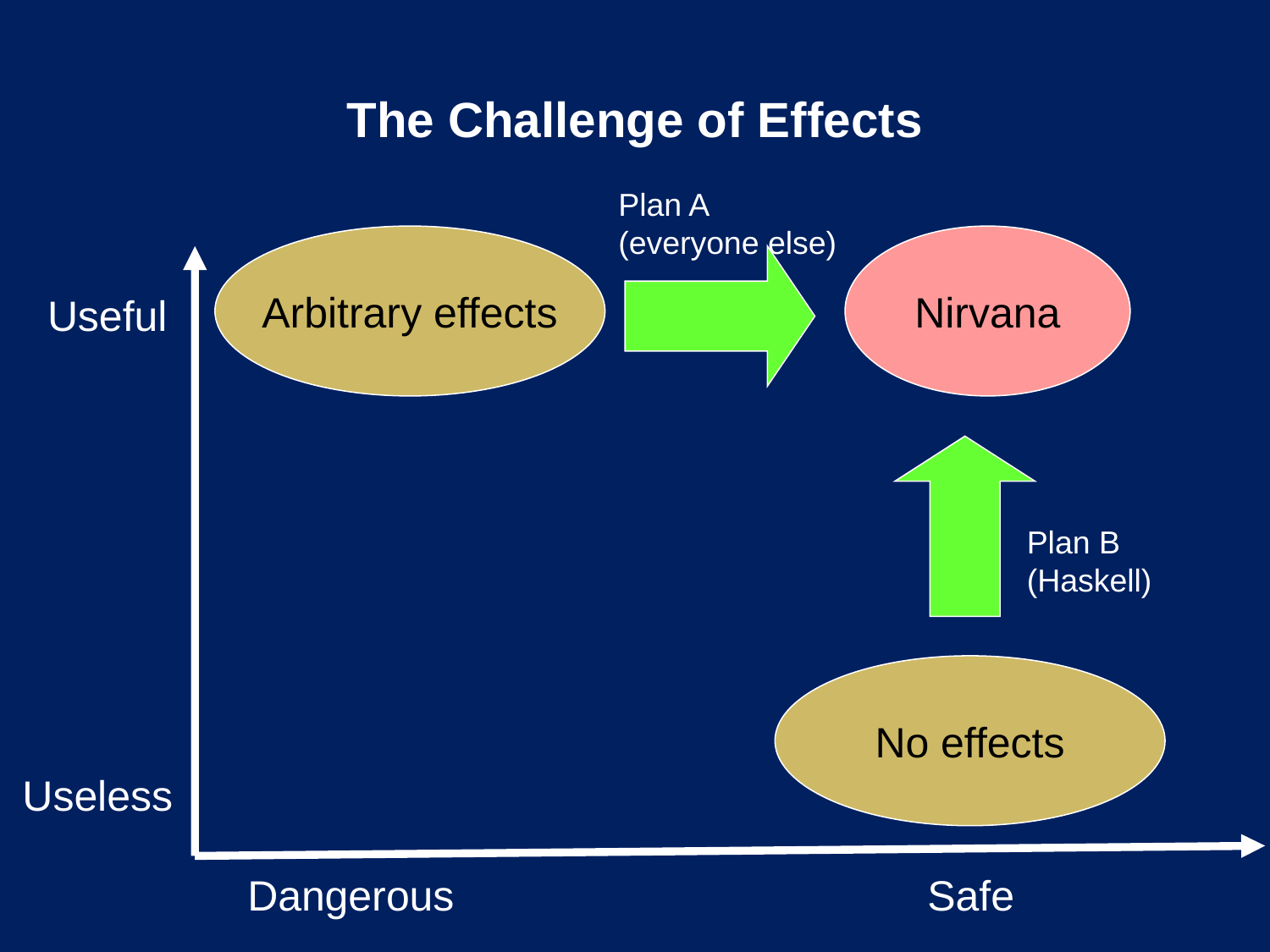

# The Challenge of Effects
Plan A
(everyone else)
Arbitrary effects
Nirvana

Useful

Plan B
(Haskell)
No effects
Useless
Dangerous
Safe